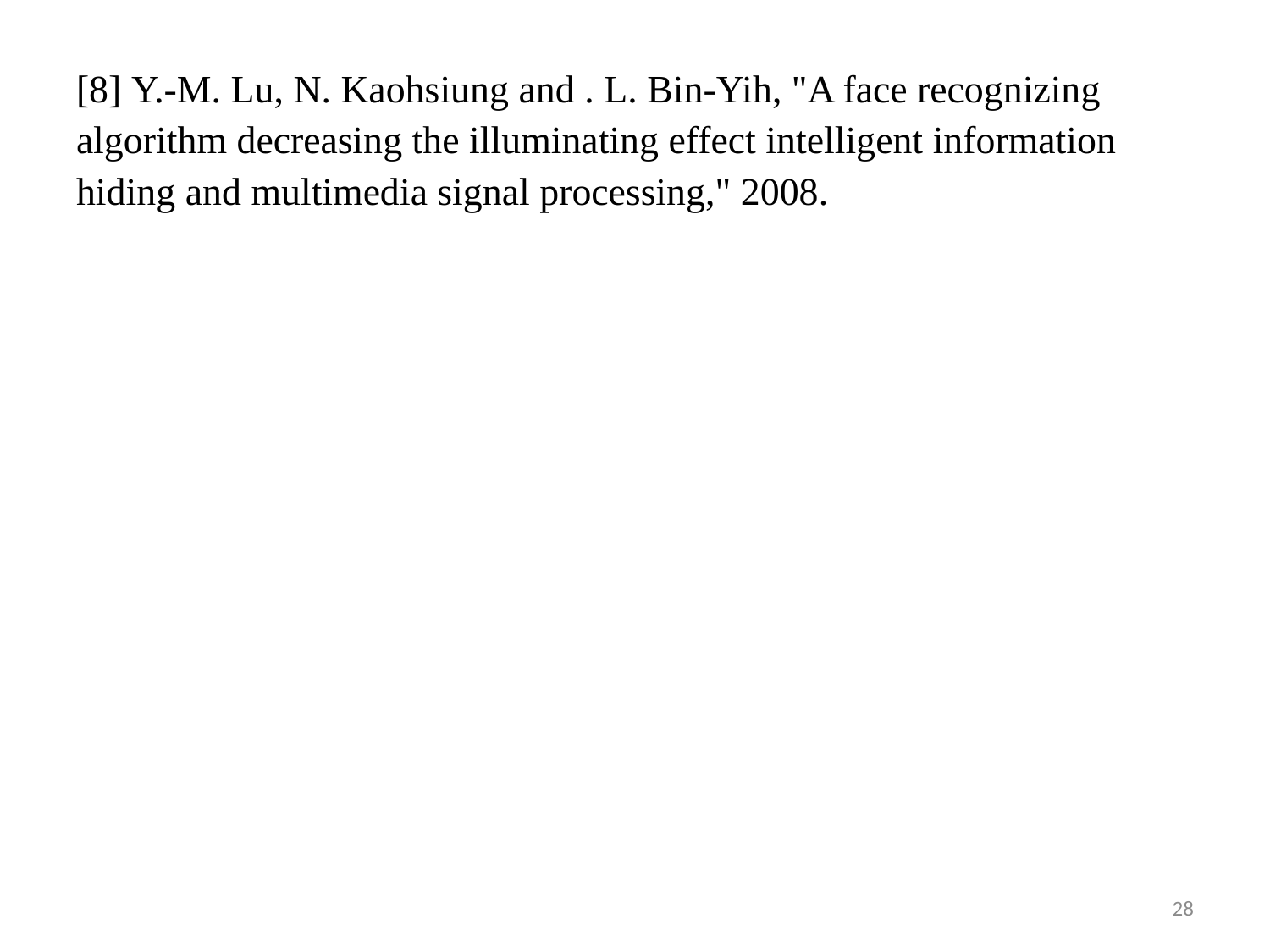

[8] Y.-M. Lu, N. Kaohsiung and . L. Bin-Yih, "A face recognizing algorithm decreasing the illuminating effect intelligent information hiding and multimedia signal processing," 2008.

28